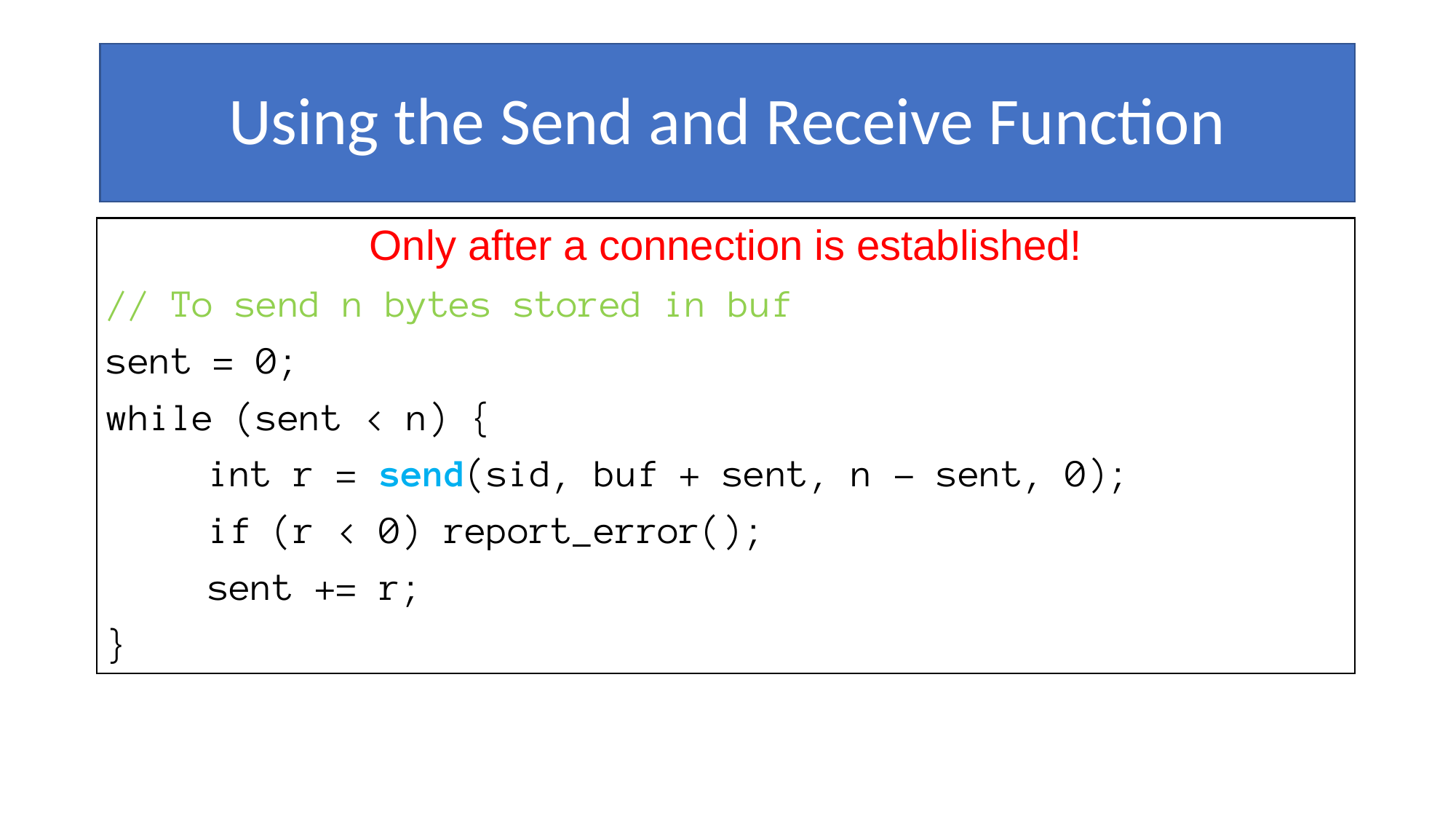

# Using the Send and Receive Function
Only after a connection is established!
// To send n bytes stored in buf
sent = 0;
while (sent < n) {
	int r = send(sid, buf + sent, n - sent, 0);
	if (r < 0) report_error();
	sent += r;
}